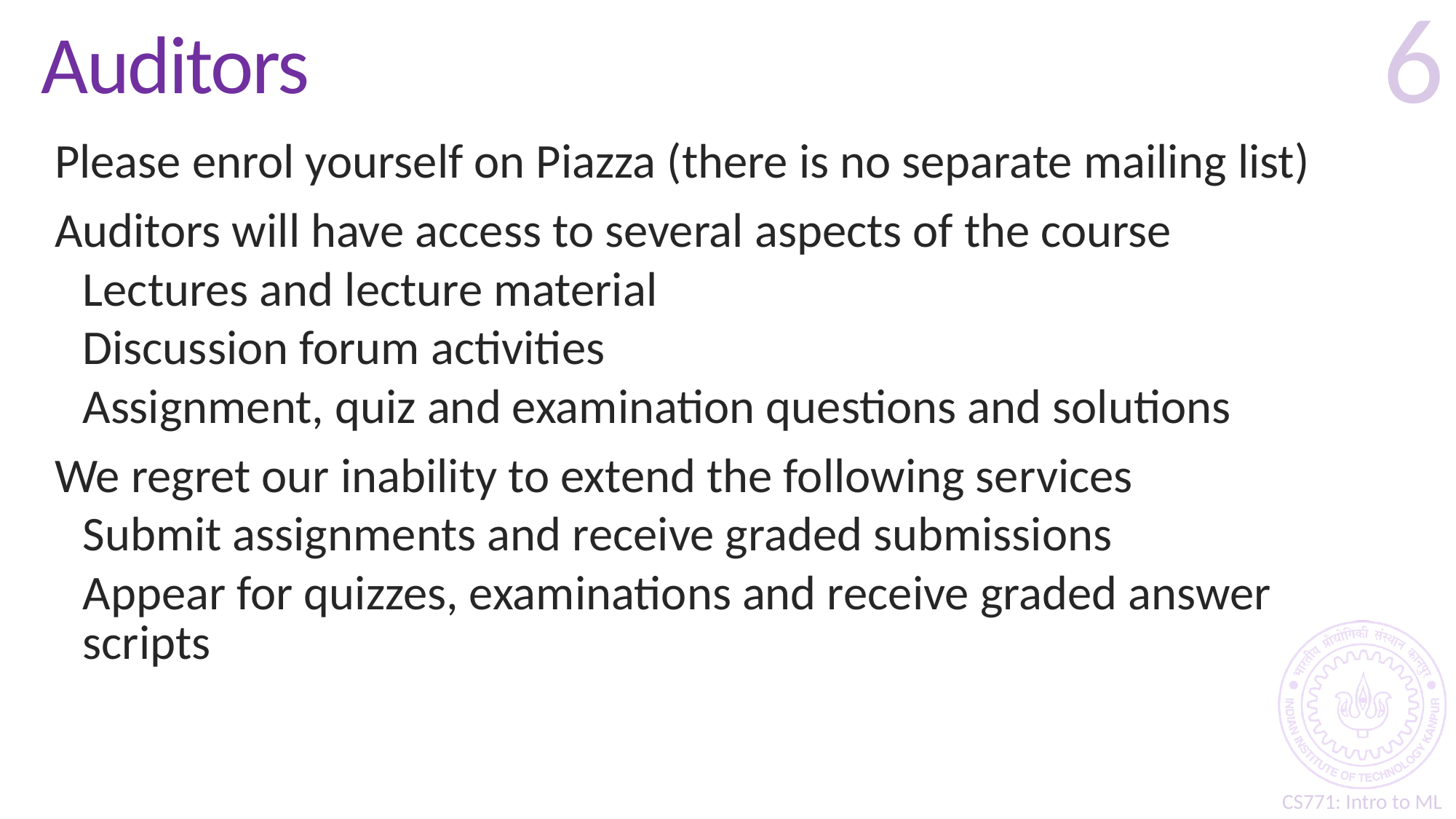

# Auditors
6
Please enrol yourself on Piazza (there is no separate mailing list)
Auditors will have access to several aspects of the course
Lectures and lecture material
Discussion forum activities
Assignment, quiz and examination questions and solutions
We regret our inability to extend the following services
Submit assignments and receive graded submissions
Appear for quizzes, examinations and receive graded answer scripts